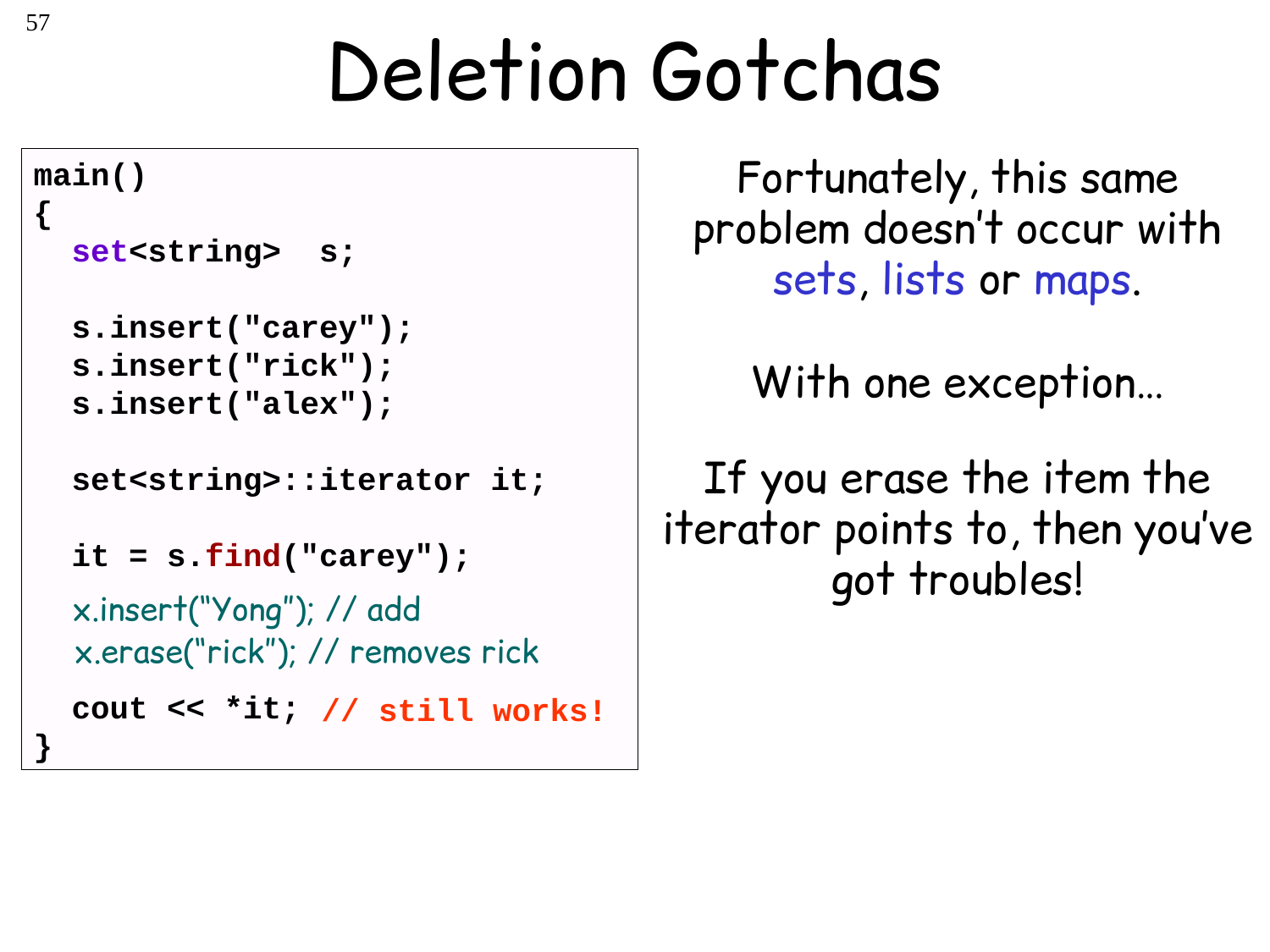

57
# Deletion Gotchas
Fortunately, this same problem doesn’t occur with sets, lists or maps.
main()
{
  set<string>  s;

  s.insert("carey");
  s.insert("rick");
  s.insert("alex");

  set<string>::iterator it;

  it = s.find("carey");

  cout << *it; // prints “carey”
}
With one exception…
If you erase the item the iterator points to, then you’ve got troubles!
x.insert(“Yong”); // add
x.erase(“rick”); // removes rick

// still works!